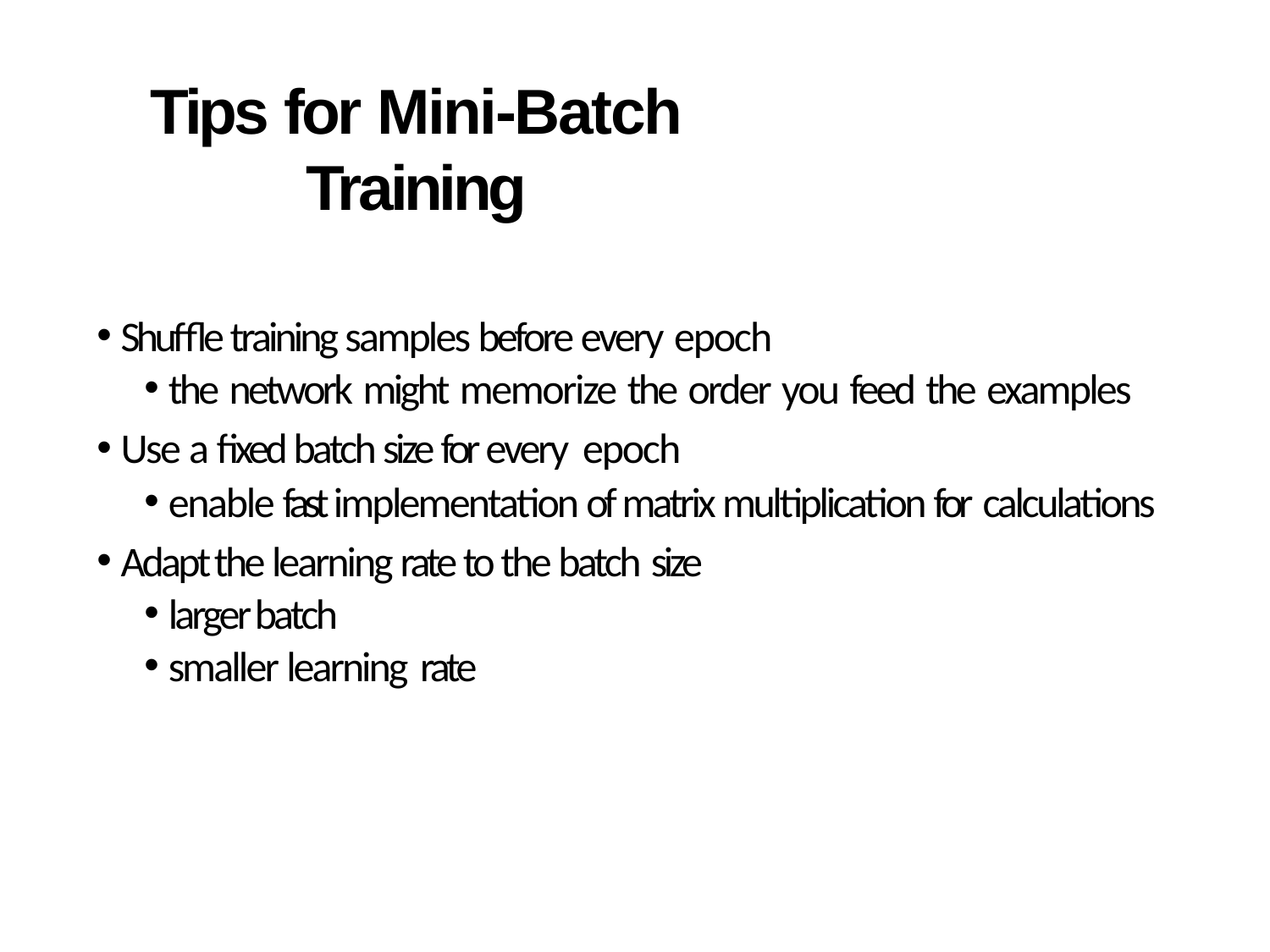

# Tips for Mini-Batch Training
Shuffle training samples before every epoch
the network might memorize the order you feed the examples
Use a fixed batch size for every epoch
enable fast implementation of matrix multiplication for calculations
Adapt the learning rate to the batch size
larger batch
smaller learning rate